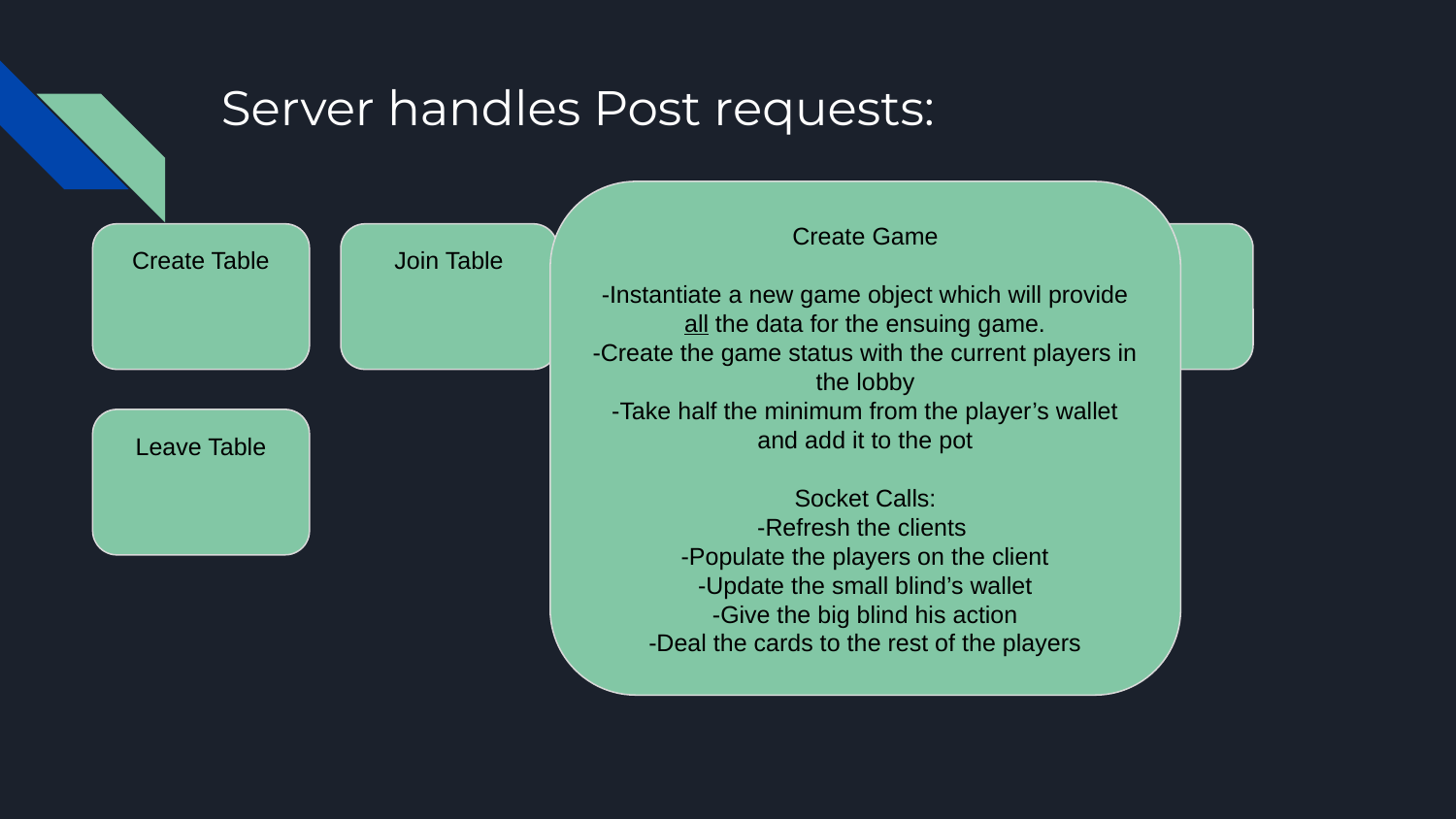

# Server handles Post requests:
Create Game

-Instantiate a new game object which will provide all the data for the ensuing game.
-Create the game status with the current players in the lobby
-Take half the minimum from the player’s wallet and add it to the pot

Socket Calls:
-Refresh the clients
-Populate the players on the client
-Update the small blind’s wallet
-Give the big blind his action
-Deal the cards to the rest of the players
Create Table
Join Table
Fold
Leave Table
Bet